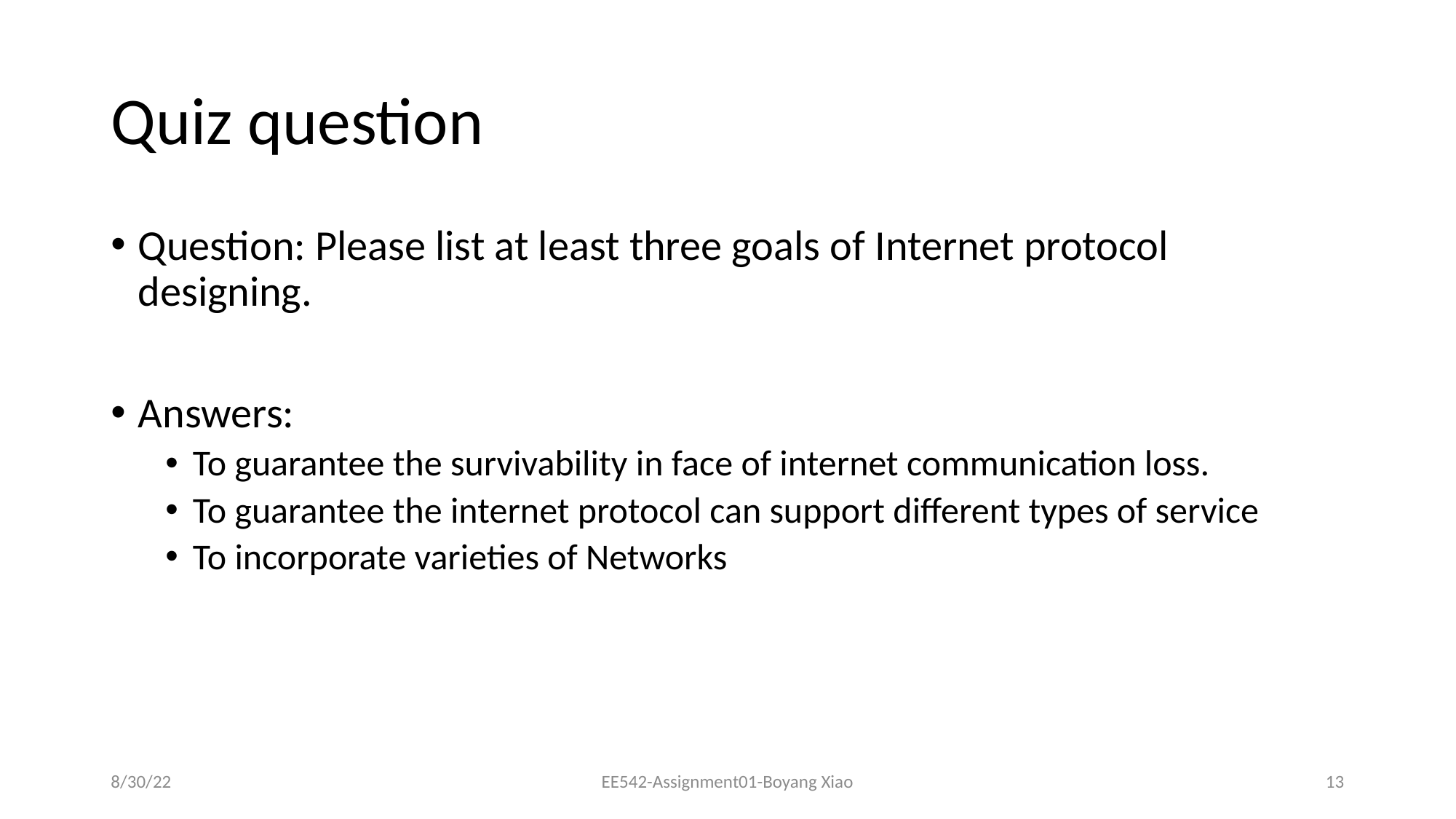

# Quiz question
Question: Please list at least three goals of Internet protocol designing.

Answers:
To guarantee the survivability in face of internet communication loss.
To guarantee the internet protocol can support different types of service
To incorporate varieties of Networks

8/30/22
EE542-Assignment01-Boyang Xiao
13